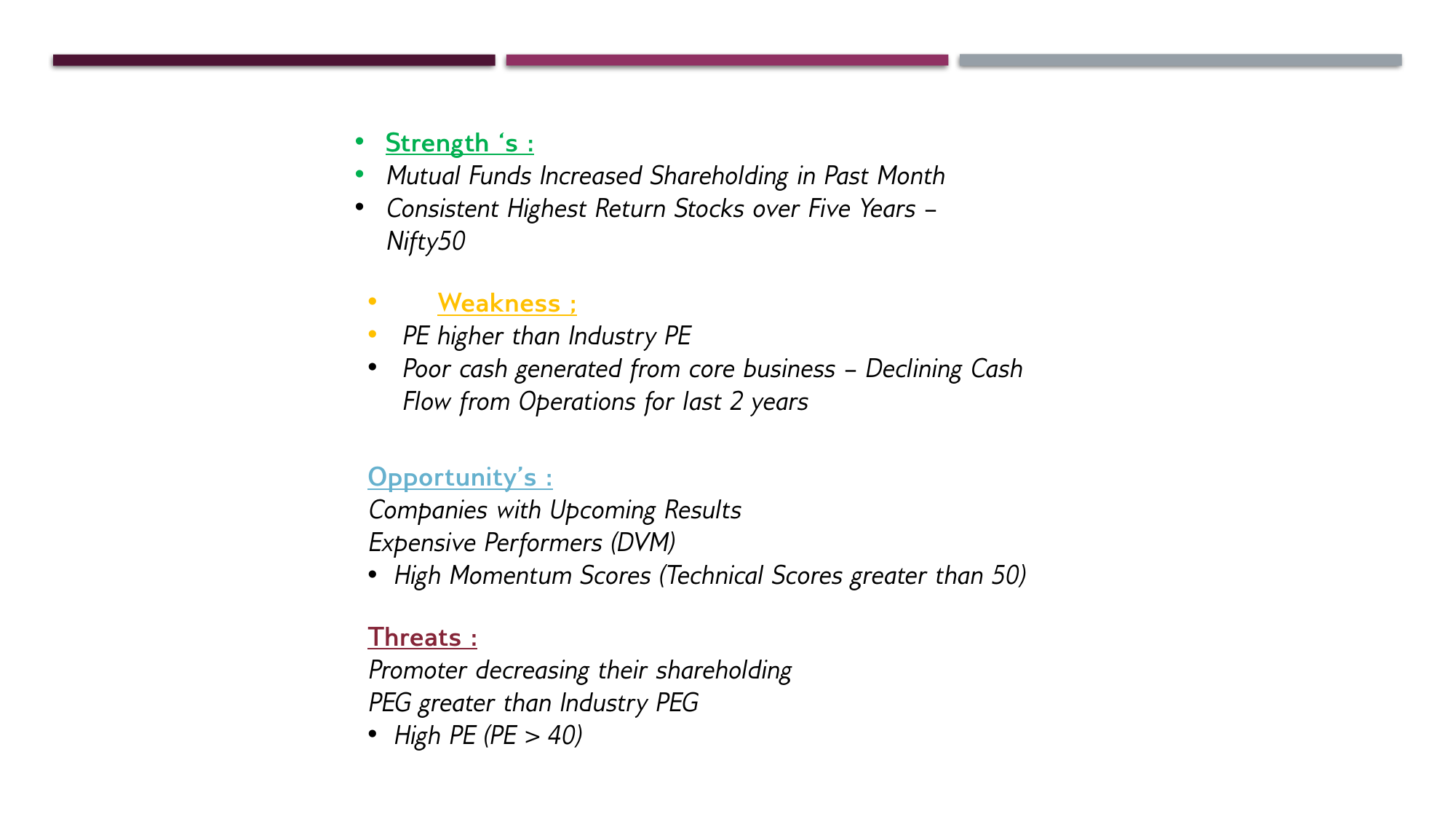

Strength ‘s :
Mutual Funds Increased Shareholding in Past Month
Consistent Highest Return Stocks over Five Years – Nifty50
    Weakness ;
PE higher than Industry PE
Poor cash generated from core business – Declining Cash Flow from Operations for last 2 years

Opportunity’s :
Companies with Upcoming Results
Expensive Performers (DVM)
High Momentum Scores (Technical Scores greater than 50)
Threats :
Promoter decreasing their shareholding
PEG greater than Industry PEG
High PE (PE > 40)